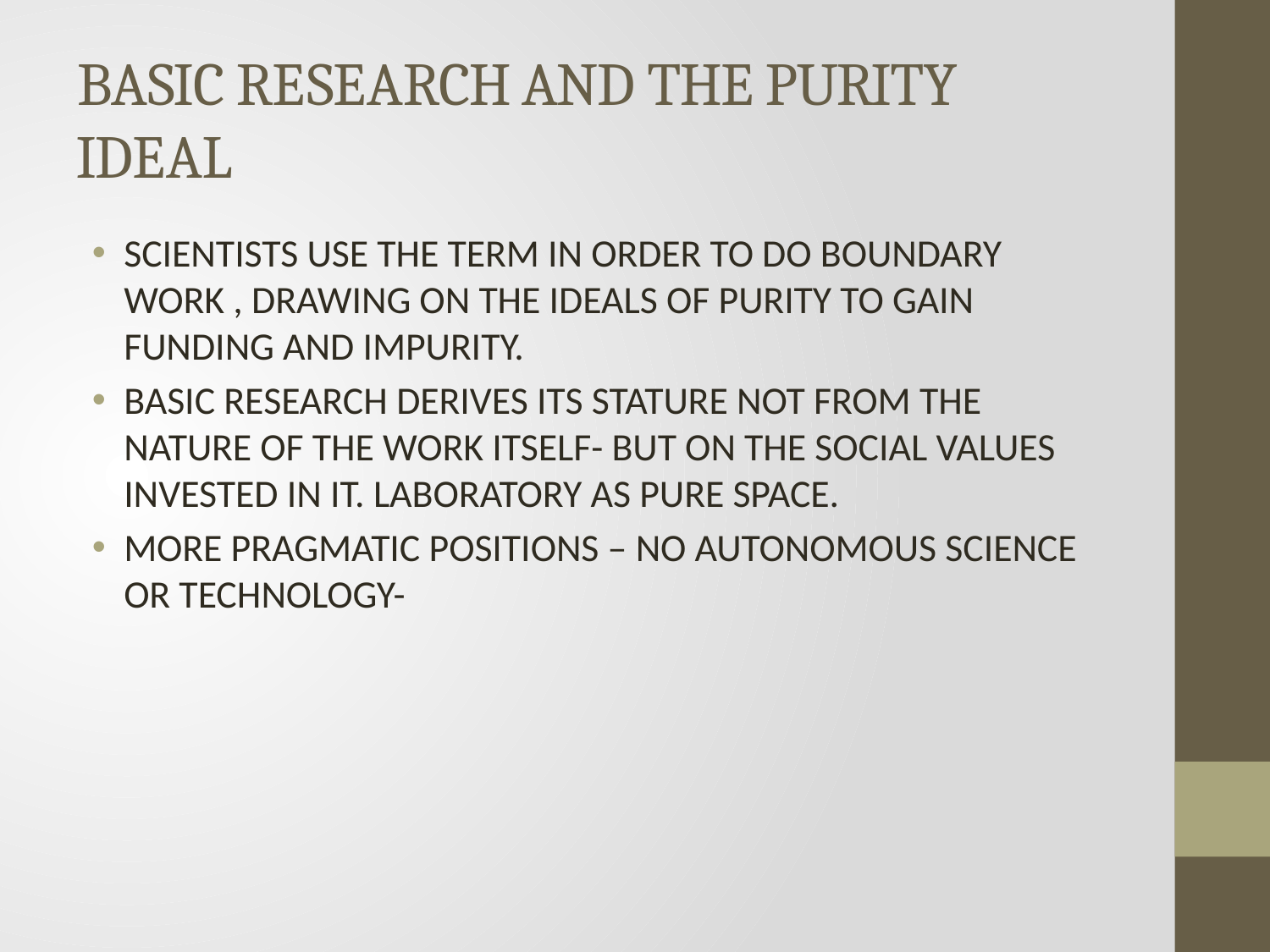

# BASIC RESEARCH AND THE PURITY IDEAL
SCIENTISTS USE THE TERM IN ORDER TO DO BOUNDARY WORK , DRAWING ON THE IDEALS OF PURITY TO GAIN FUNDING AND IMPURITY.
BASIC RESEARCH DERIVES ITS STATURE NOT FROM THE NATURE OF THE WORK ITSELF- BUT ON THE SOCIAL VALUES INVESTED IN IT. LABORATORY AS PURE SPACE.
MORE PRAGMATIC POSITIONS – NO AUTONOMOUS SCIENCE OR TECHNOLOGY-